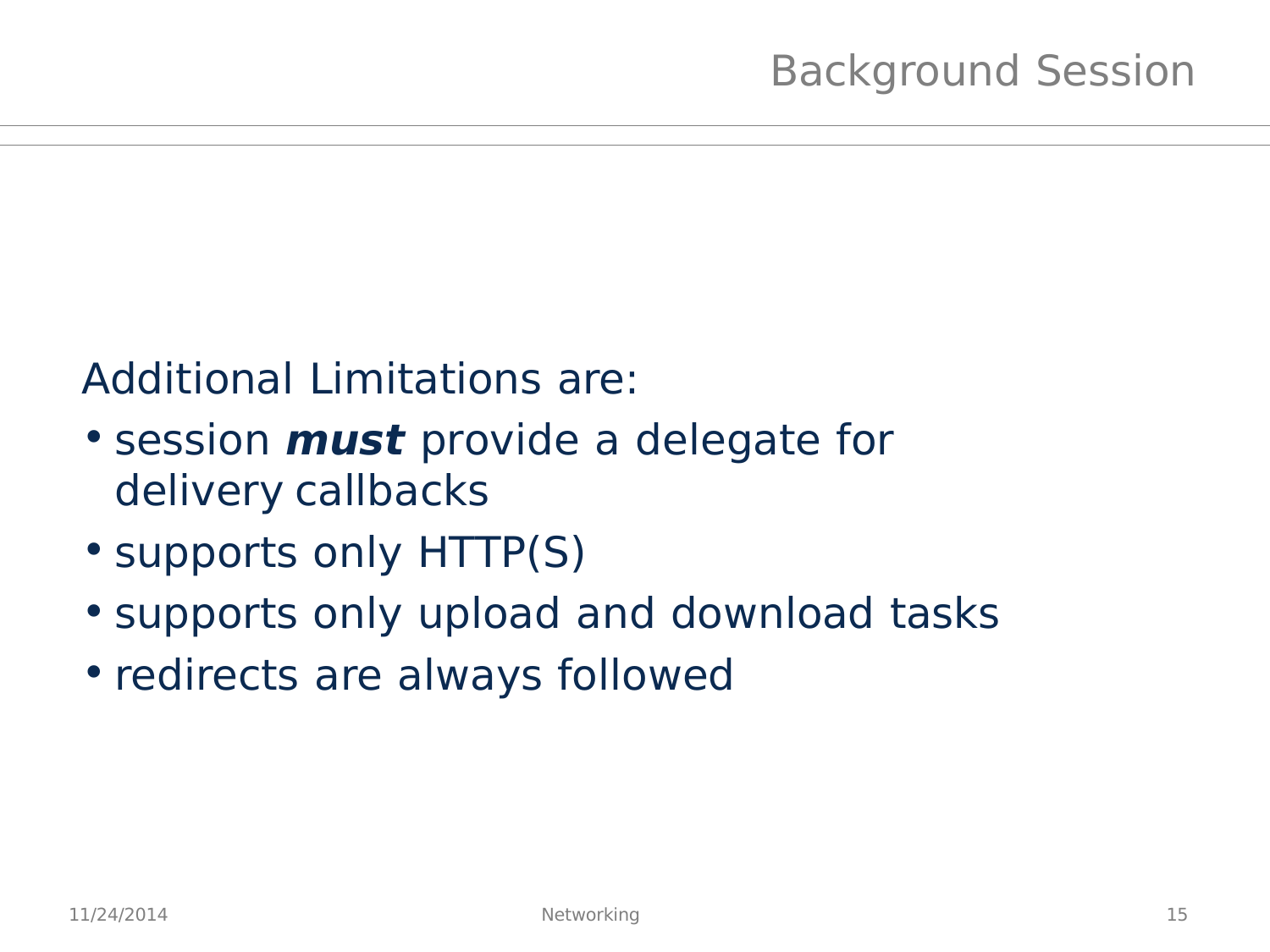

# Background Session
Additional Limitations are:
session must provide a delegate for delivery callbacks
supports only HTTP(S)
supports only upload and download tasks
redirects are always followed
11/24/2014
Networking
15